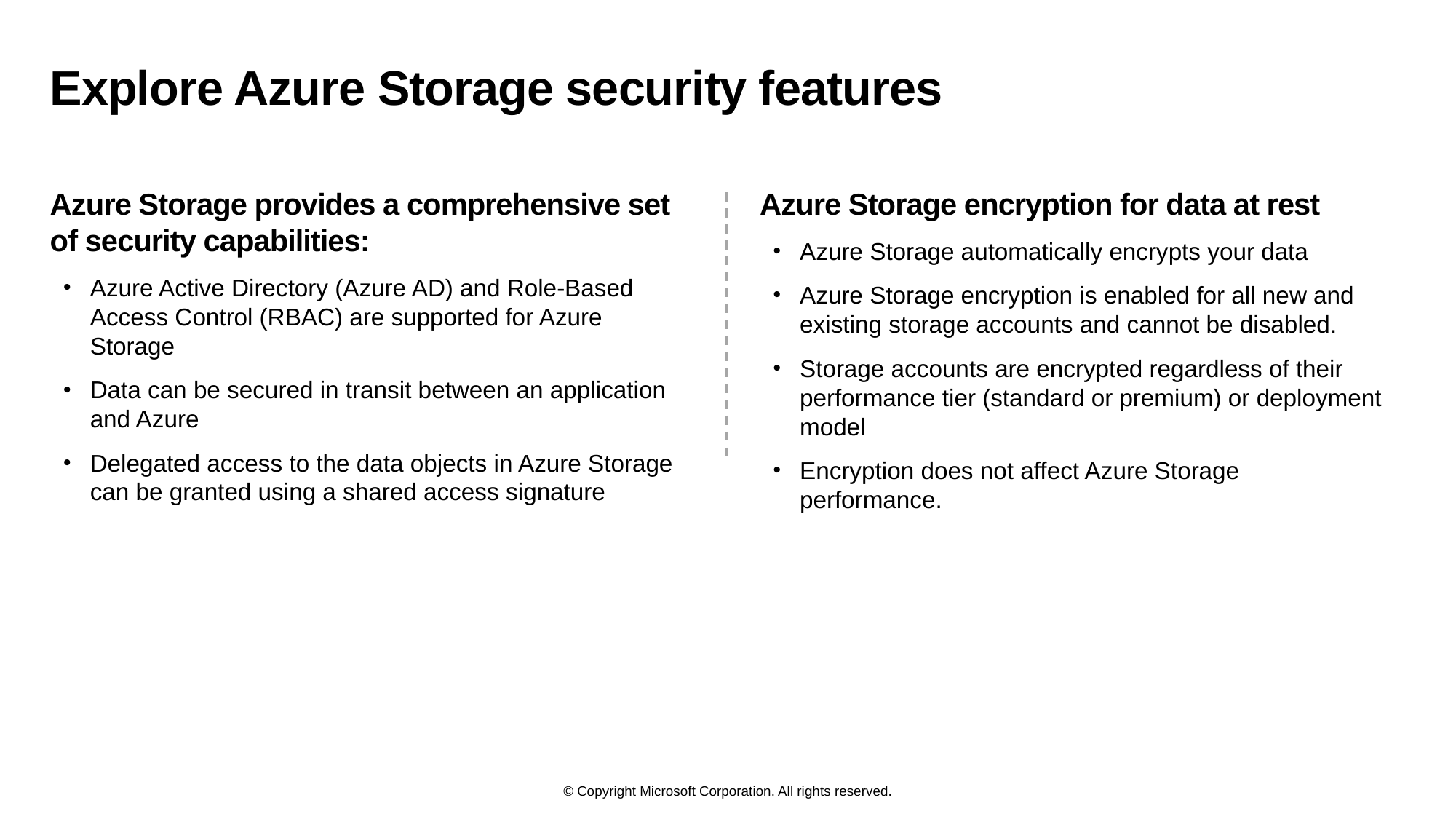

# Explore Azure Storage security features
Azure Storage provides a comprehensive set of security capabilities:
Azure Active Directory (Azure AD) and Role-Based Access Control (RBAC) are supported for Azure Storage
Data can be secured in transit between an application and Azure
Delegated access to the data objects in Azure Storage can be granted using a shared access signature
Azure Storage encryption for data at rest
Azure Storage automatically encrypts your data
Azure Storage encryption is enabled for all new and existing storage accounts and cannot be disabled.
Storage accounts are encrypted regardless of their performance tier (standard or premium) or deployment model
Encryption does not affect Azure Storage performance.